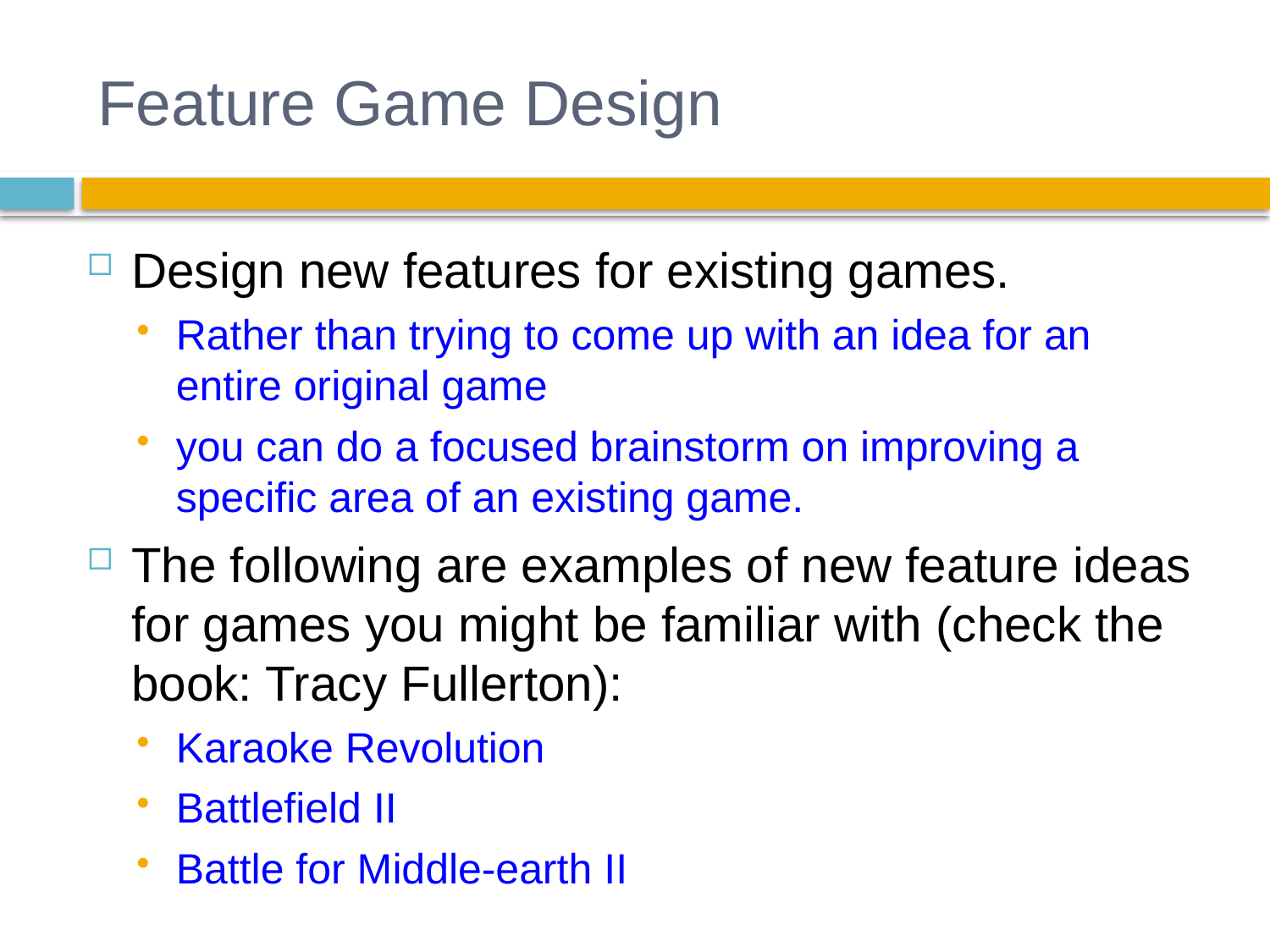

# Feature Game Design
Design new features for existing games.
Rather than trying to come up with an idea for an entire original game
you can do a focused brainstorm on improving a specific area of an existing game.
The following are examples of new feature ideas for games you might be familiar with (check the book: Tracy Fullerton):
Karaoke Revolution
Battlefield II
Battle for Middle-earth II